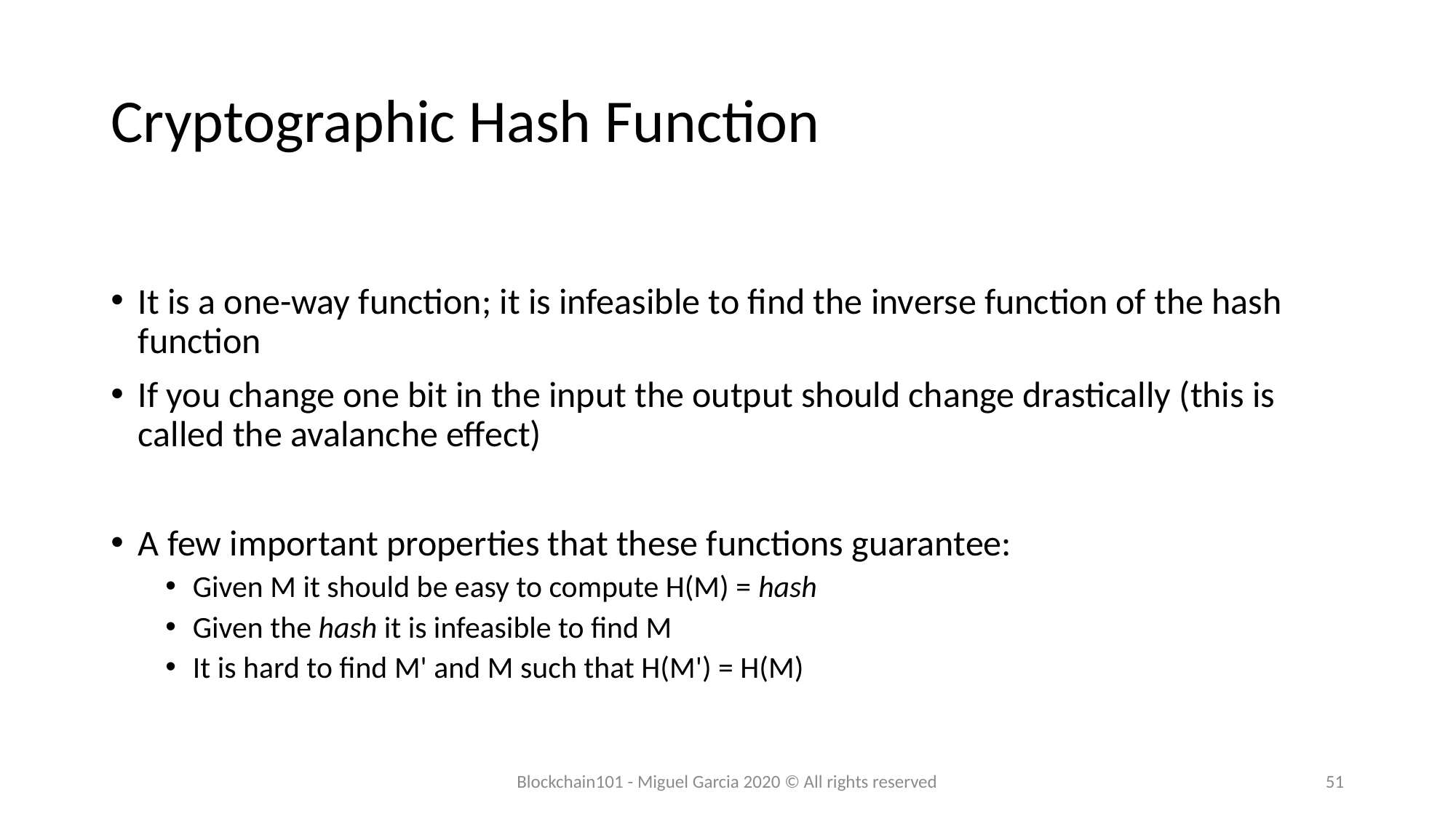

# Cryptographic Hash Function

It is a one-way function; it is infeasible to find the inverse function of the hash function
If you change one bit in the input the output should change drastically (this is called the avalanche effect)

A few important properties that these functions guarantee:
Given M it should be easy to compute H(M) = hash
Given the hash it is infeasible to find M
It is hard to find M' and M such that H(M') = H(M)

Blockchain101 - Miguel Garcia 2020 © All rights reserved
51